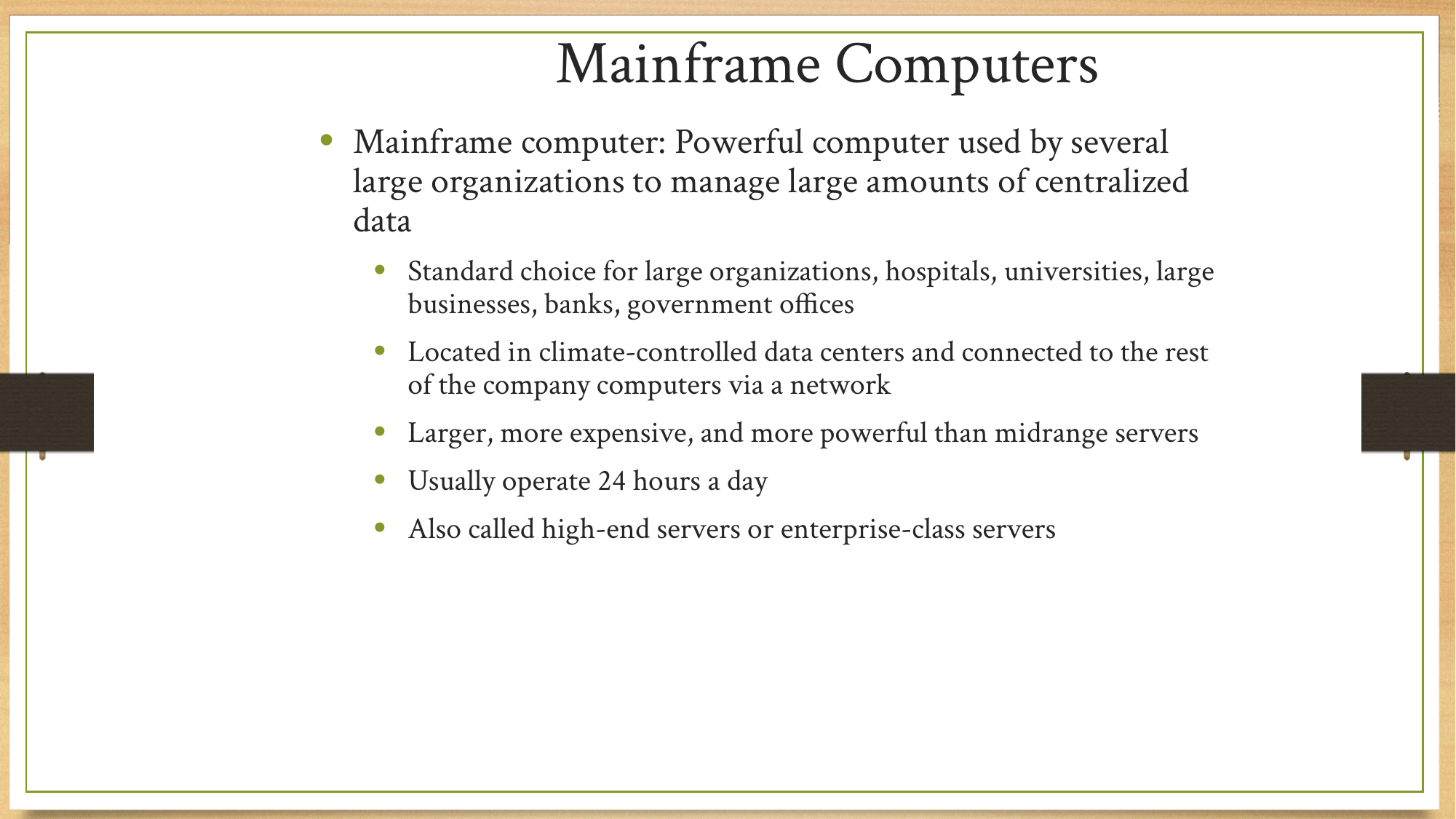

Mainframe Computers
Mainframe computer: Powerful computer used by several large organizations to manage large amounts of centralized data
Standard choice for large organizations, hospitals, universities, large businesses, banks, government offices
Located in climate-controlled data centers and connected to the rest of the company computers via a network
Larger, more expensive, and more powerful than midrange servers
Usually operate 24 hours a day
Also called high-end servers or enterprise-class servers
28